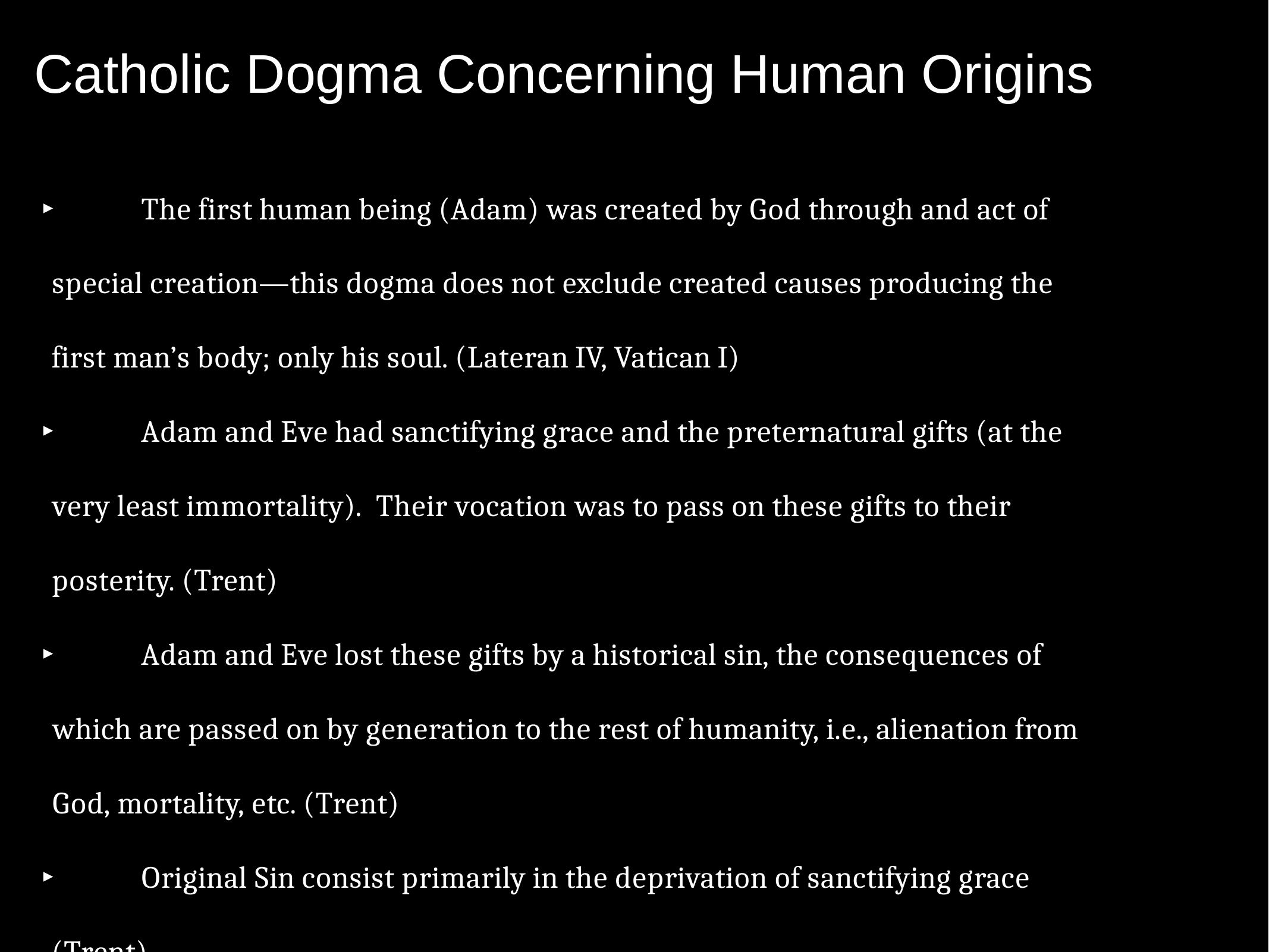

Catholic Dogma Concerning Human Origins
‣	The first human being (Adam) was created by God through and act of special creation—this dogma does not exclude created causes producing the first man’s body; only his soul. (Lateran IV, Vatican I)
‣	Adam and Eve had sanctifying grace and the preternatural gifts (at the very least immortality).  Their vocation was to pass on these gifts to their posterity. (Trent)
‣	Adam and Eve lost these gifts by a historical sin, the consequences of which are passed on by generation to the rest of humanity, i.e., alienation from God, mortality, etc. (Trent)
‣	Original Sin consist primarily in the deprivation of sanctifying grace (Trent)